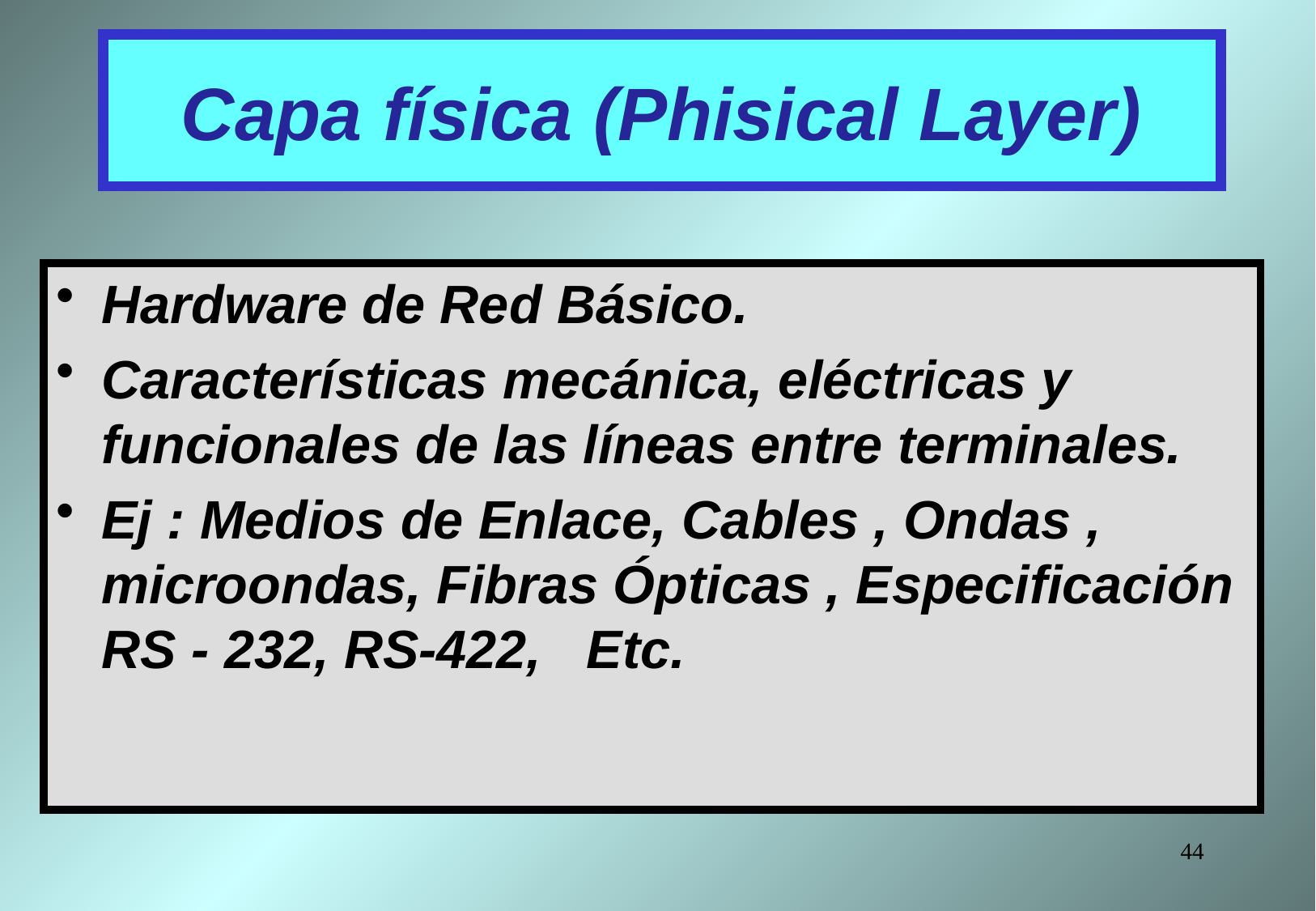

# Capa física (Phisical Layer)
Hardware de Red Básico.
Características mecánica, eléctricas y funcionales de las líneas entre terminales.
Ej : Medios de Enlace, Cables , Ondas , microondas, Fibras Ópticas , Especificación RS - 232, RS-422,   Etc.
44